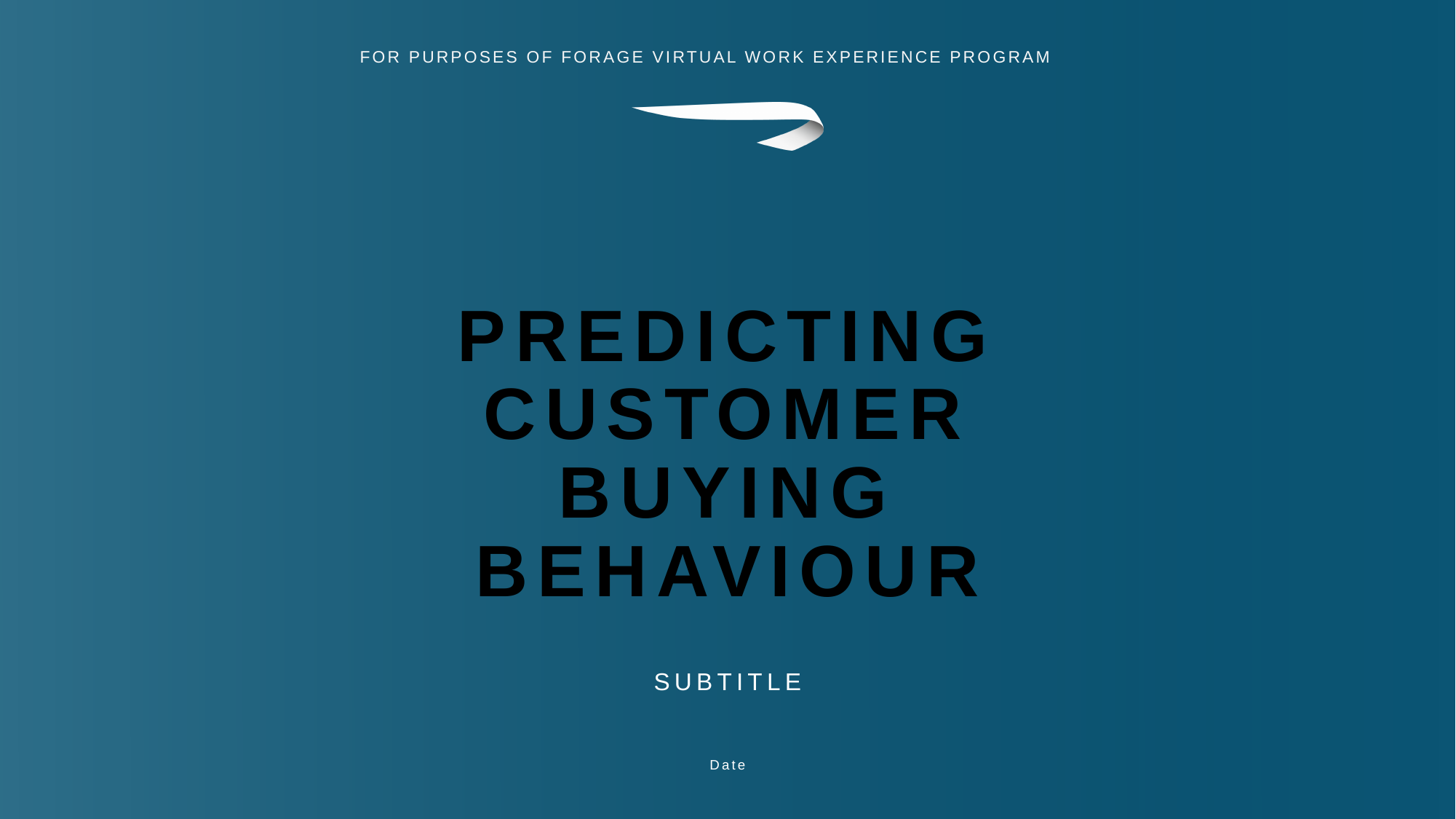

# Predicting customer buying behaviour
SUBTITLE
Date